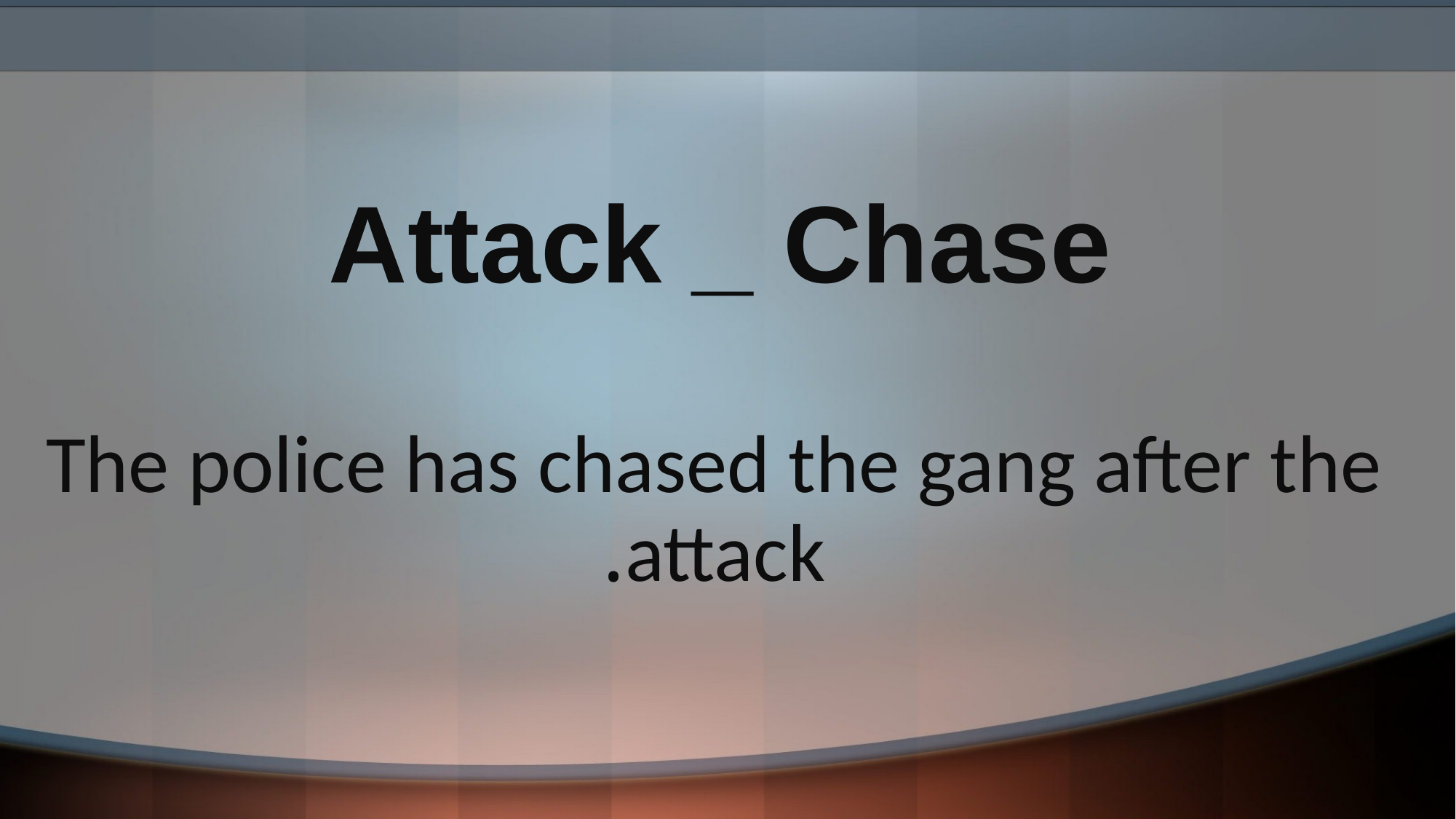

# Attack _ Chase
The police has chased the gang after the attack.